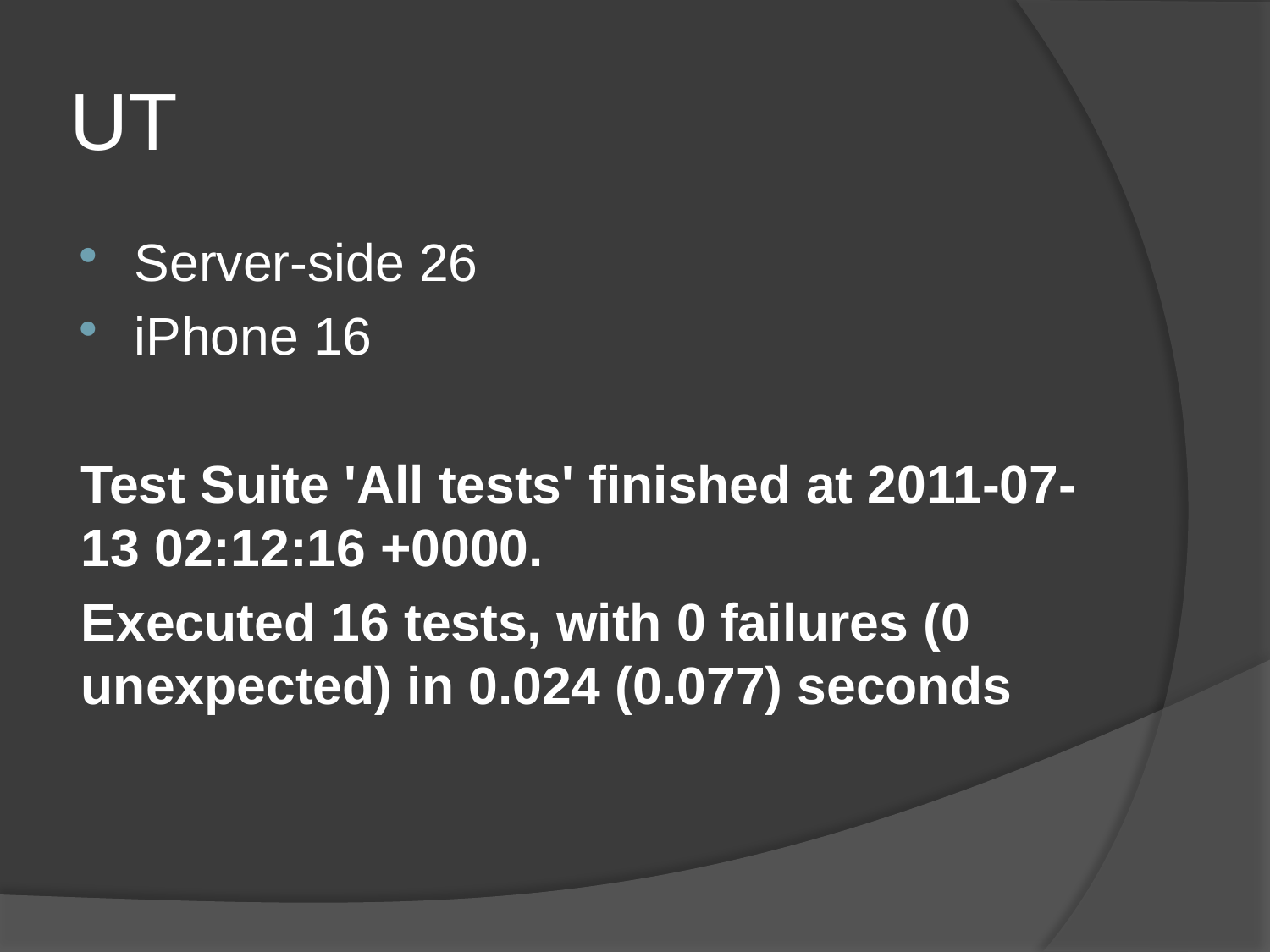

# UT
Server-side 26
iPhone 16

Test Suite 'All tests' finished at 2011-07-13 02:12:16 +0000.
Executed 16 tests, with 0 failures (0 unexpected) in 0.024 (0.077) seconds